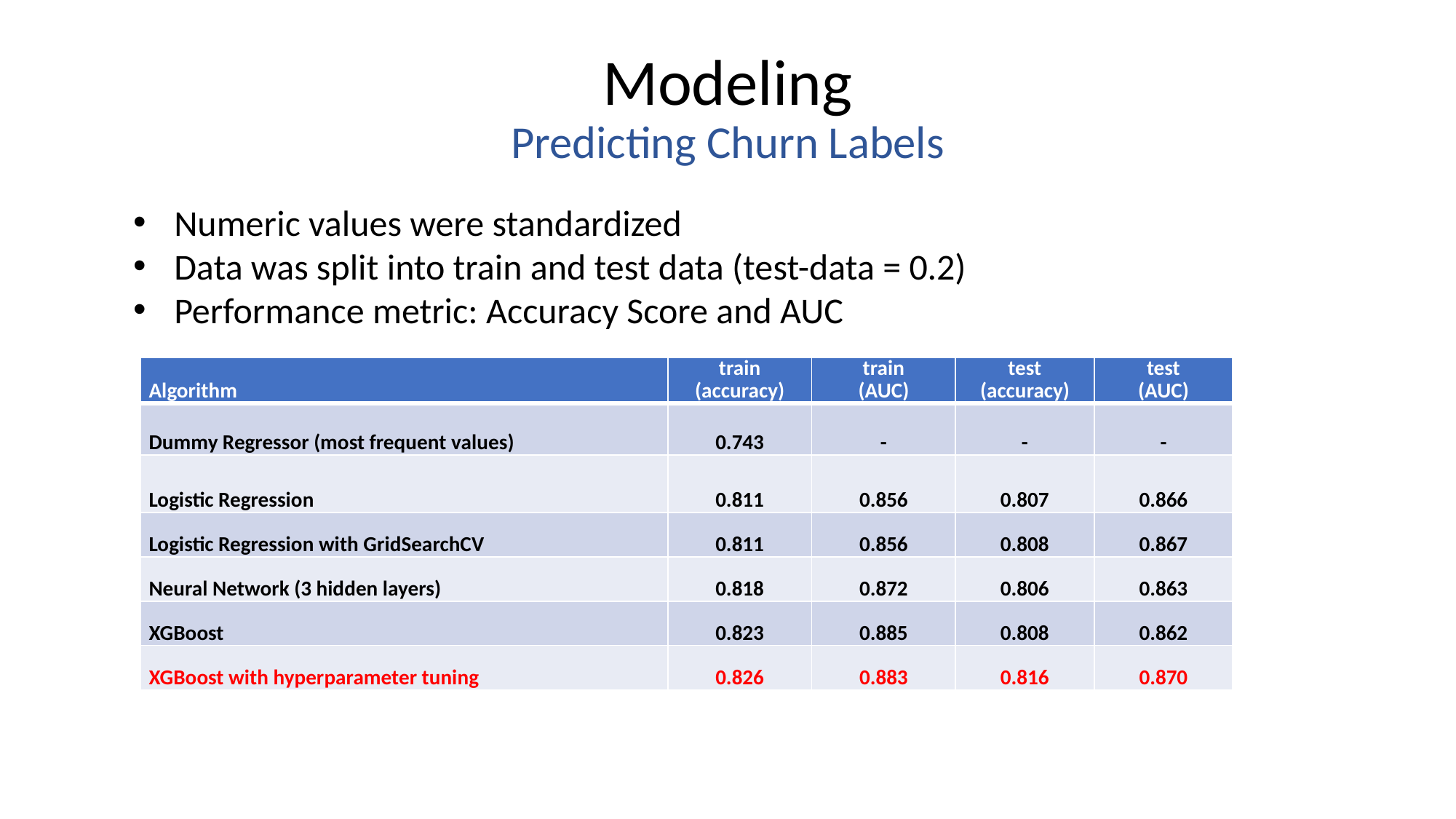

# Modeling Predicting Churn Labels
Numeric values were standardized
Data was split into train and test data (test-data = 0.2)
Performance metric: Accuracy Score and AUC
| Algorithm | train (accuracy) | train (AUC) | test (accuracy) | test (AUC) |
| --- | --- | --- | --- | --- |
| Dummy Regressor (most frequent values) | 0.743 | - | - | - |
| Logistic Regression | 0.811 | 0.856 | 0.807 | 0.866 |
| Logistic Regression with GridSearchCV | 0.811 | 0.856 | 0.808 | 0.867 |
| Neural Network (3 hidden layers) | 0.818 | 0.872 | 0.806 | 0.863 |
| XGBoost | 0.823 | 0.885 | 0.808 | 0.862 |
| XGBoost with hyperparameter tuning | 0.826 | 0.883 | 0.816 | 0.870 |